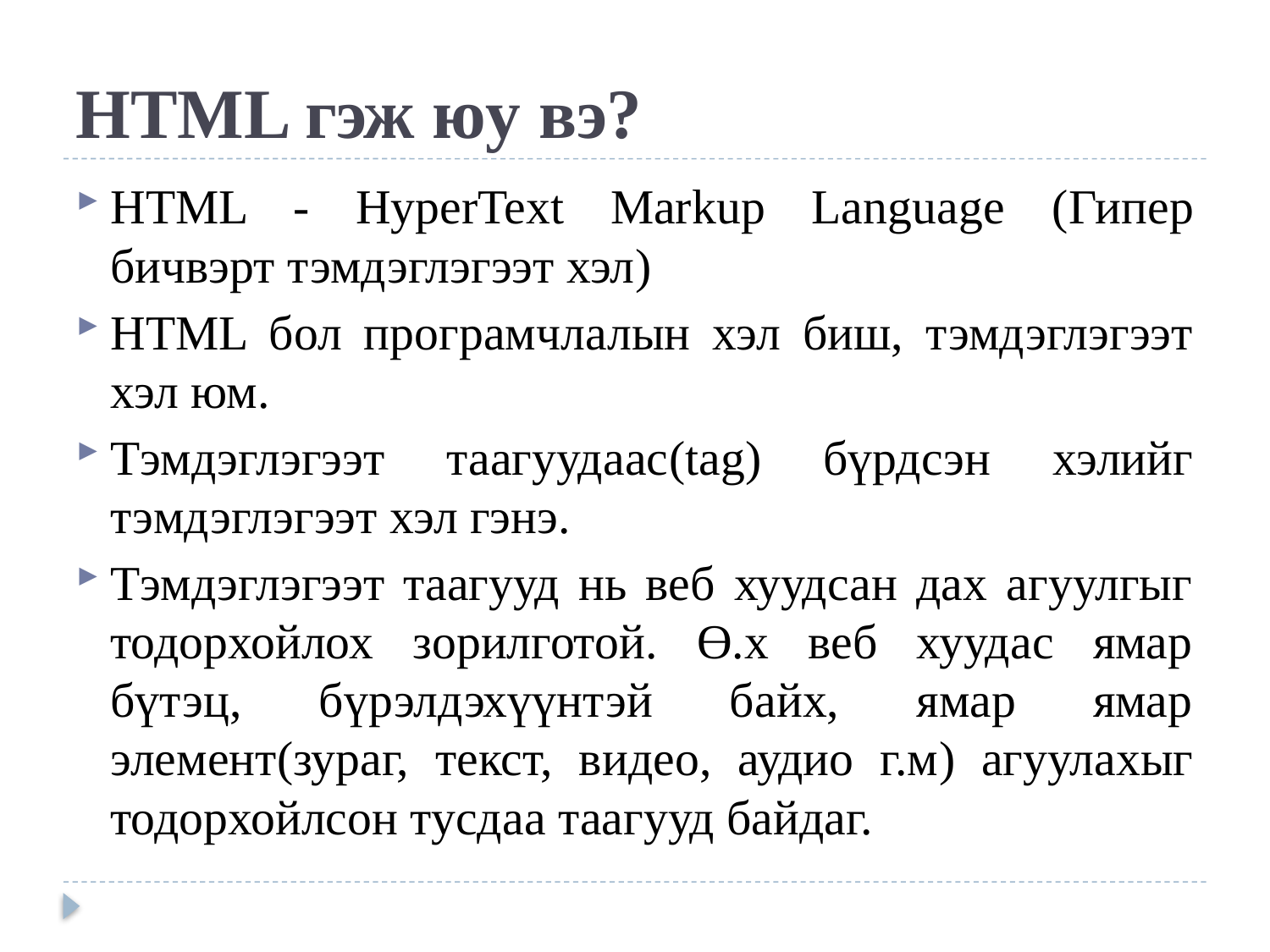

# HTML гэж юу вэ?
HTML - HyperText Markup Language (Гипер бичвэрт тэмдэглэгээт хэл)
HTML бол програмчлалын хэл биш, тэмдэглэгээт хэл юм.
Тэмдэглэгээт таагуудаас(tag) бүрдсэн хэлийг тэмдэглэгээт хэл гэнэ.
Тэмдэглэгээт таагууд нь веб хуудсан дах агуулгыг тодорхойлох зорилготой. Ө.х веб хуудас ямар бүтэц, бүрэлдэхүүнтэй байх, ямар ямар элемент(зураг, текст, видео, аудио г.м) агуулахыг тодорхойлсон тусдаа таагууд байдаг.